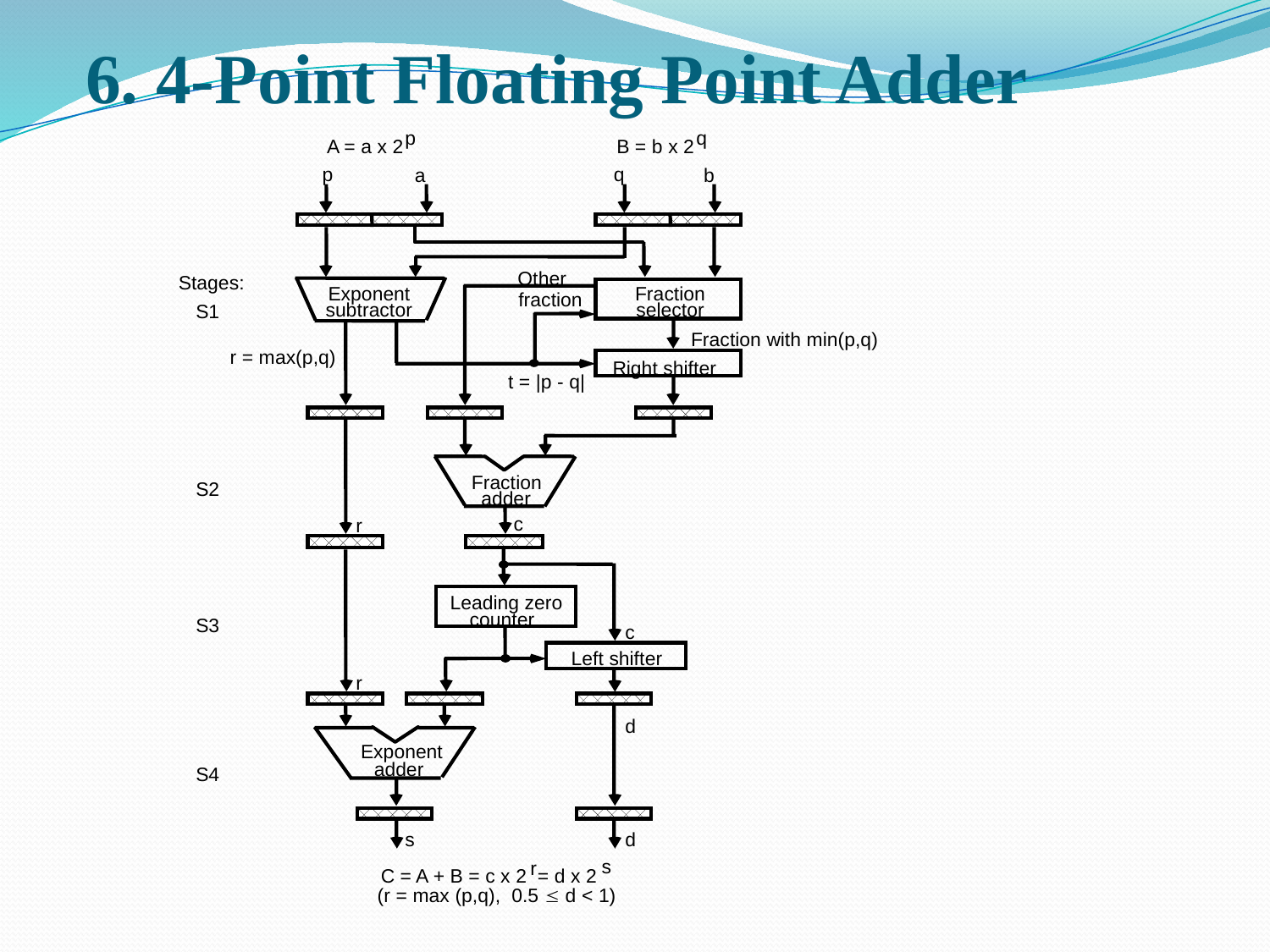

# 6. 4-Point Floating Point Adder
p
q
A = a x 2
B = b x 2
p
q
a
b

Other

Stages:

Fraction

Exponent

fraction

subtractor
selector
S1

Fraction with min(p,q)

r = max(p,q)
Right shifter

t = |p - q|

Fraction

S2
adder
c

r

Leading zero

counter
S3
c

Left shifter

r

d

Exponent

adder
S4

s
d

s
r
C = A + B = c x 2  = d x 2
(r = max (p,q),  0.5 ≤ d < 1)